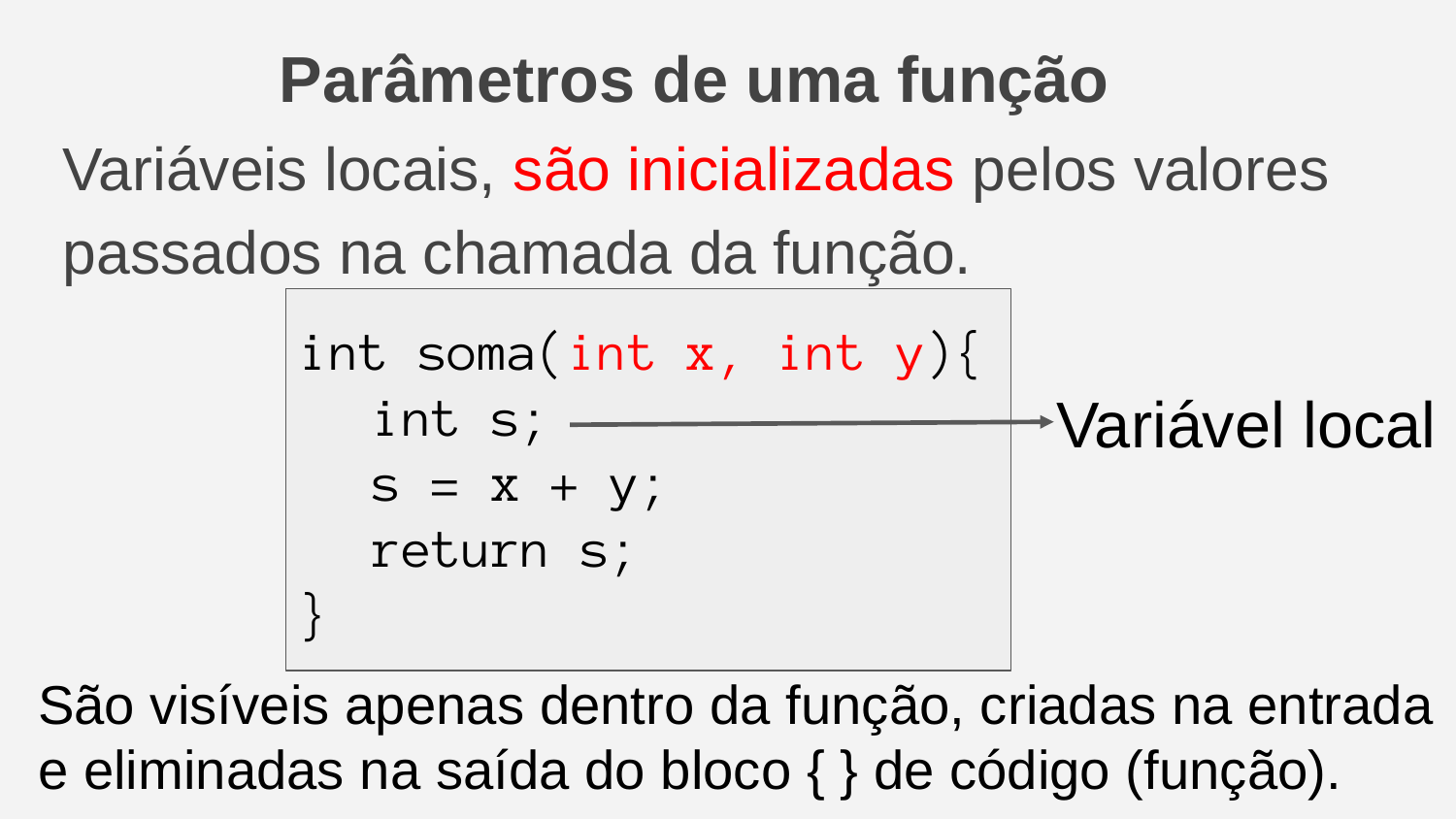

Parâmetros de uma função
Variáveis locais, são inicializadas pelos valores passados na chamada da função.

int soma(int x, int y){
int s;
s = x + y;
return s;
}
Variável local
São visíveis apenas dentro da função, criadas na entrada e eliminadas na saída do bloco { } de código (função).